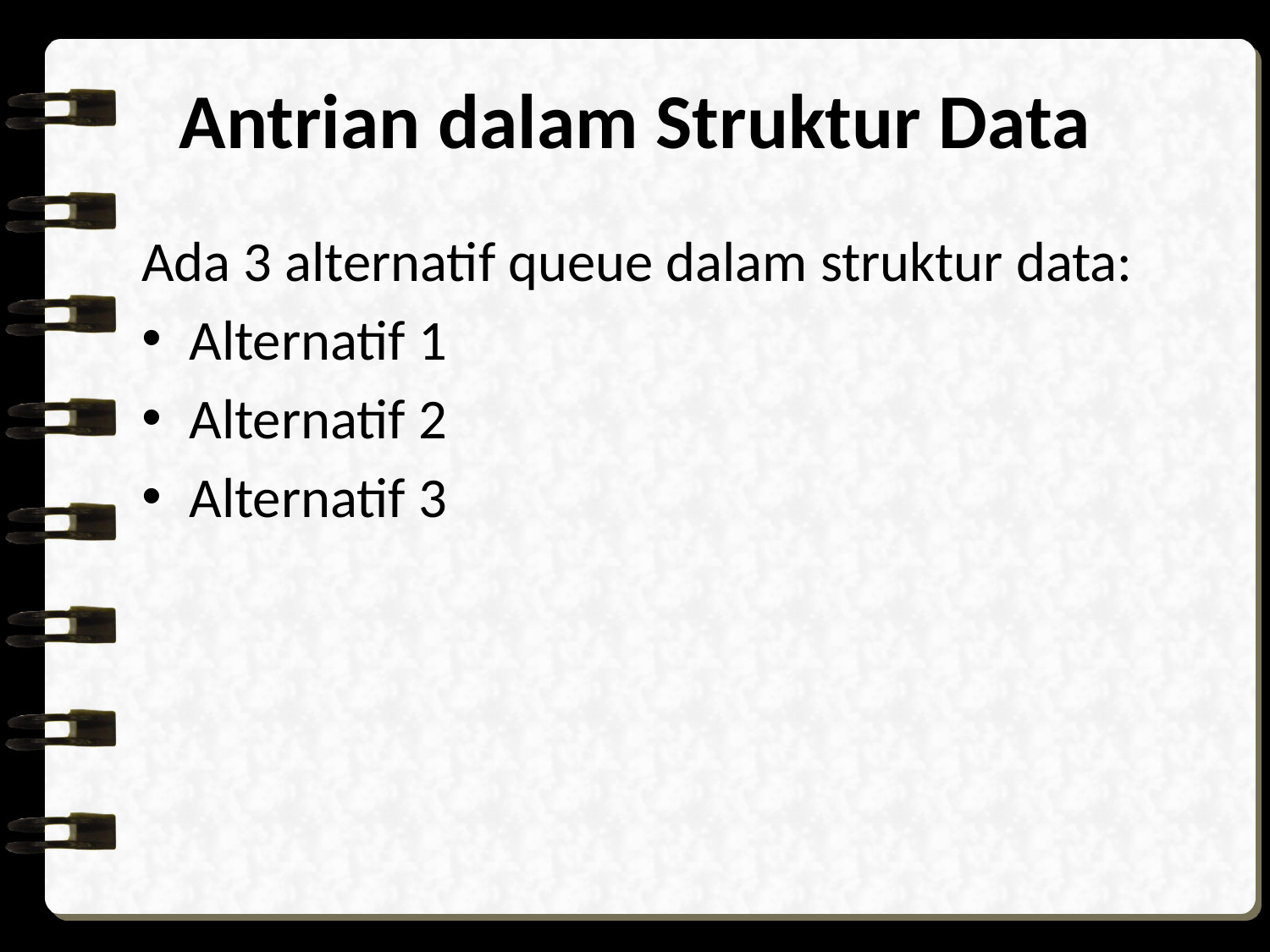

# Antrian dalam Struktur Data
Ada 3 alternatif queue dalam struktur data:
Alternatif 1
Alternatif 2
Alternatif 3